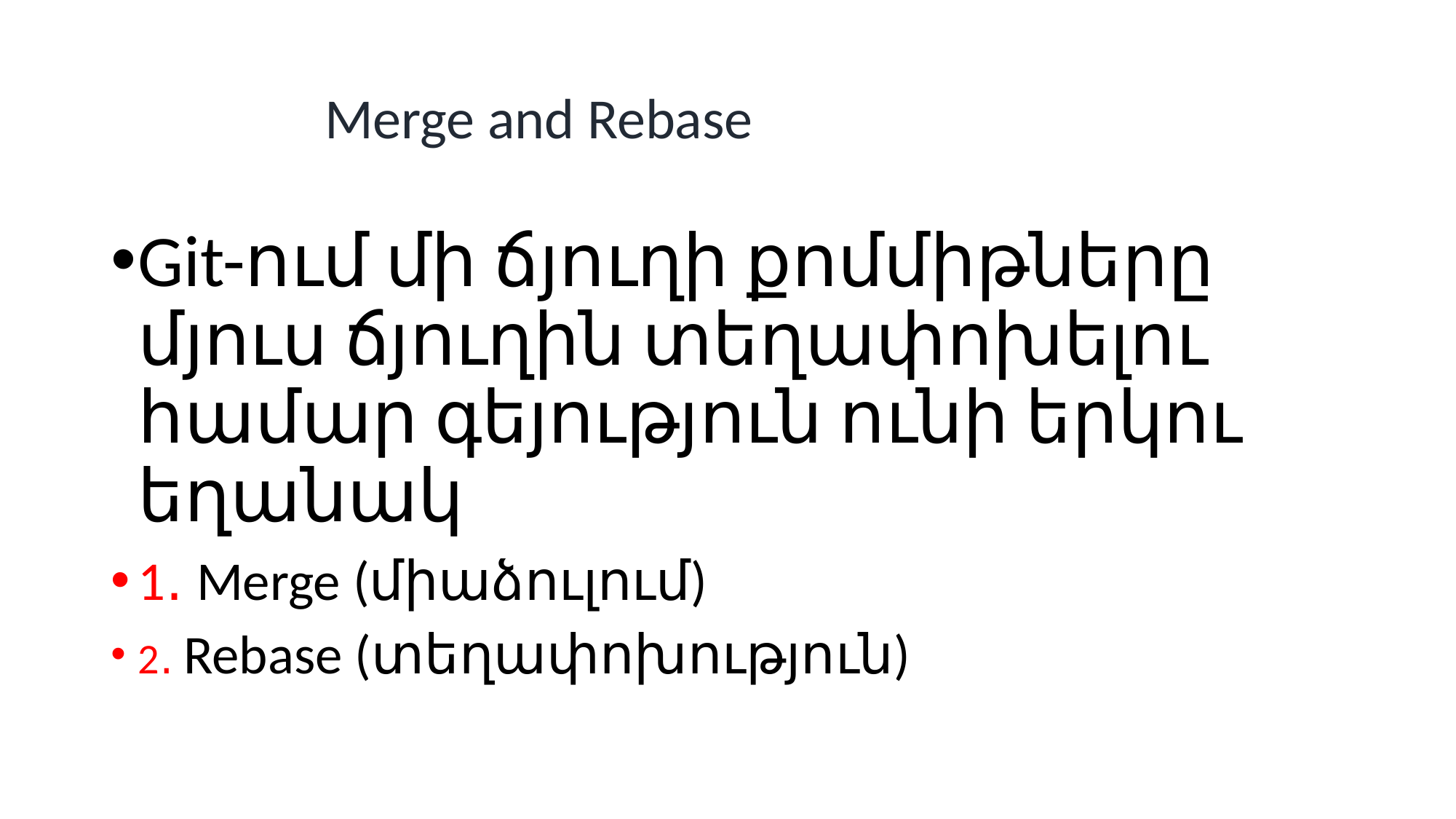

# Merge and Rebase
Git-ում մի ճյուղի քոմմիթները մյուս ճյուղին տեղափոխելու համար գեյություն ունի երկու եղանակ
1․ Merge (միաձուլում)
2․ Rebase (տեղափոխություն)